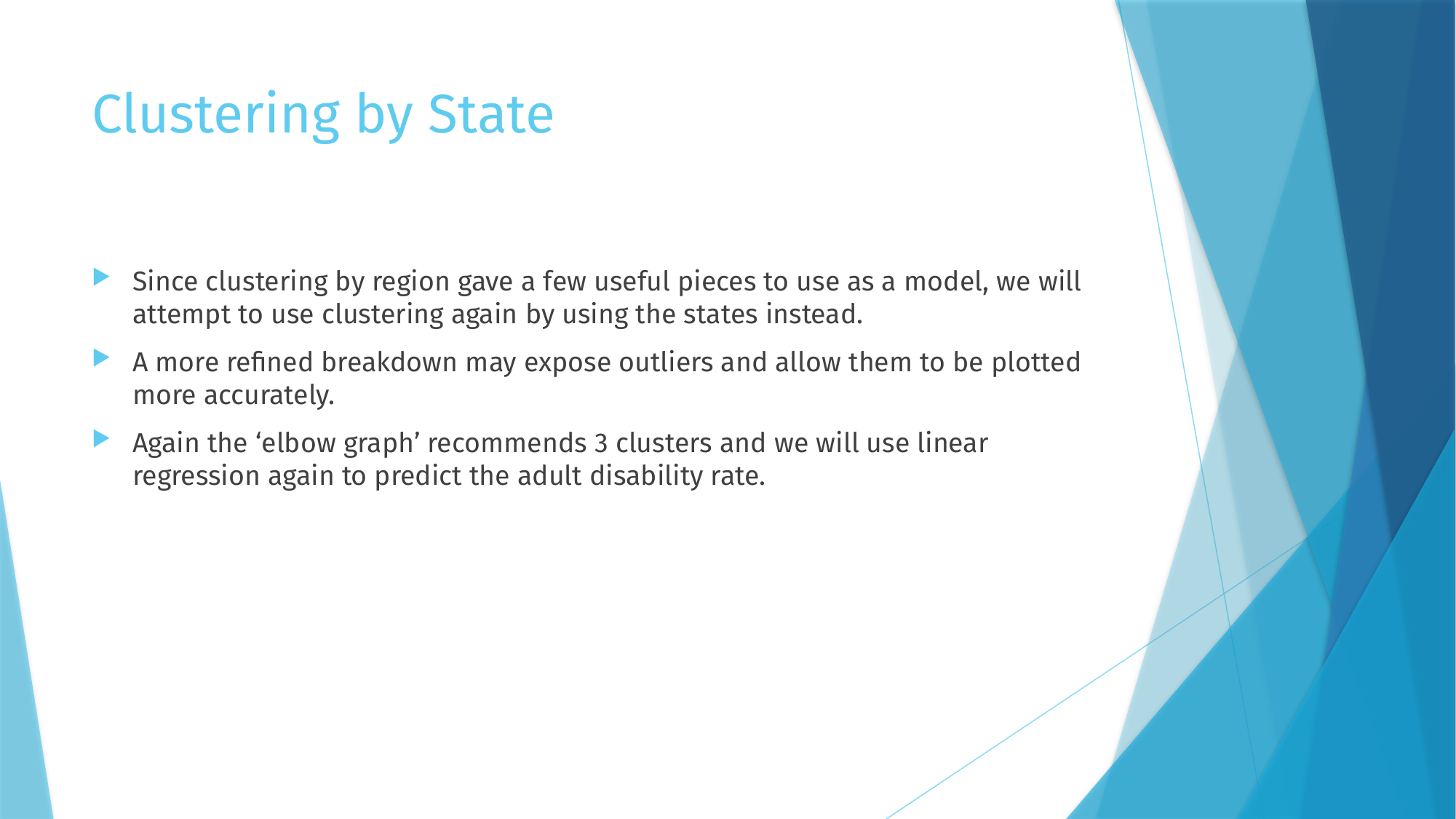

# Clustering by State
Since clustering by region gave a few useful pieces to use as a model, we will attempt to use clustering again by using the states instead.
A more refined breakdown may expose outliers and allow them to be plotted more accurately.
Again the ‘elbow graph’ recommends 3 clusters and we will use linear regression again to predict the adult disability rate.